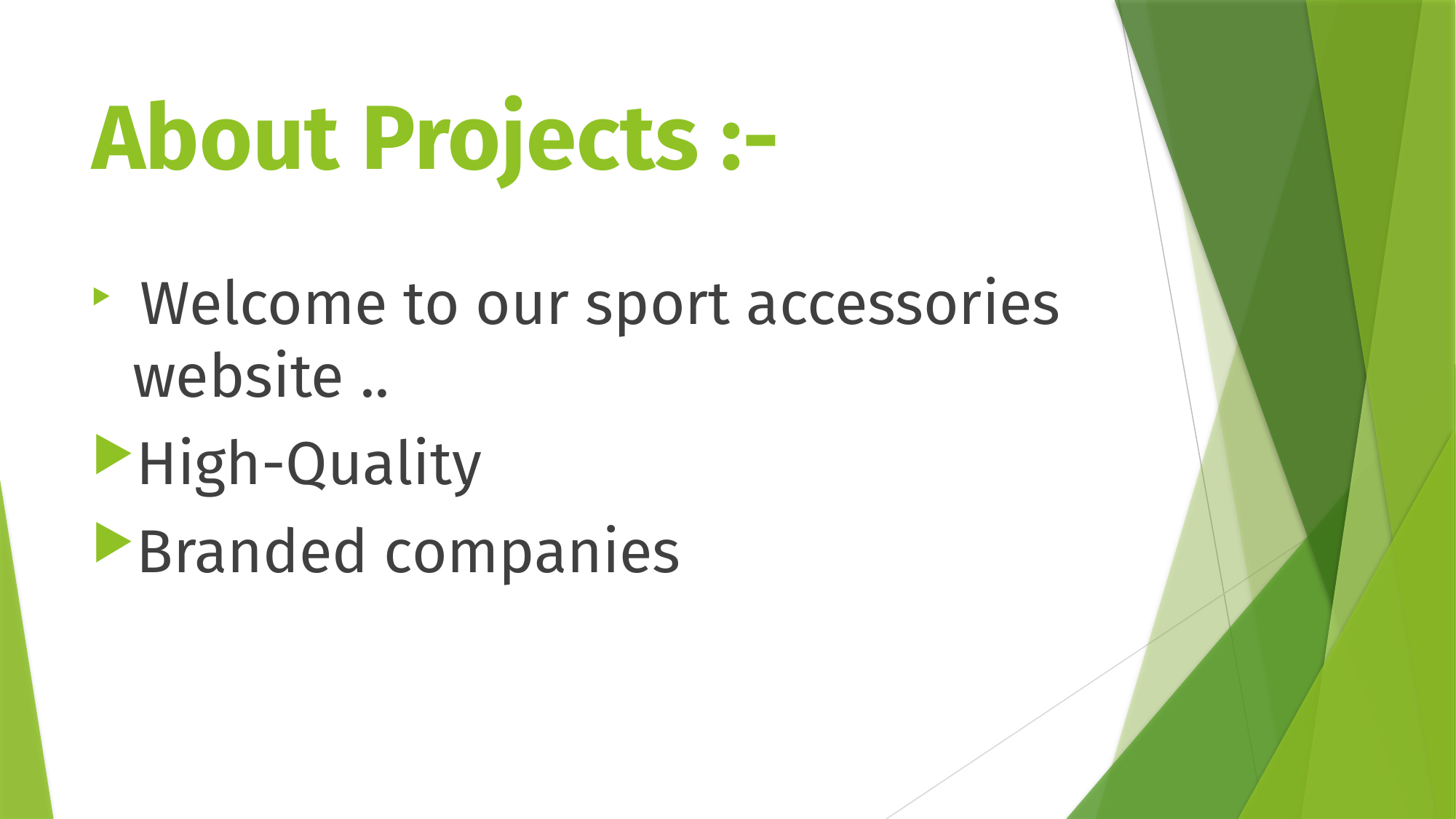

# About Projects :-
 Welcome to our sport accessories website ..
High-Quality
Branded companies